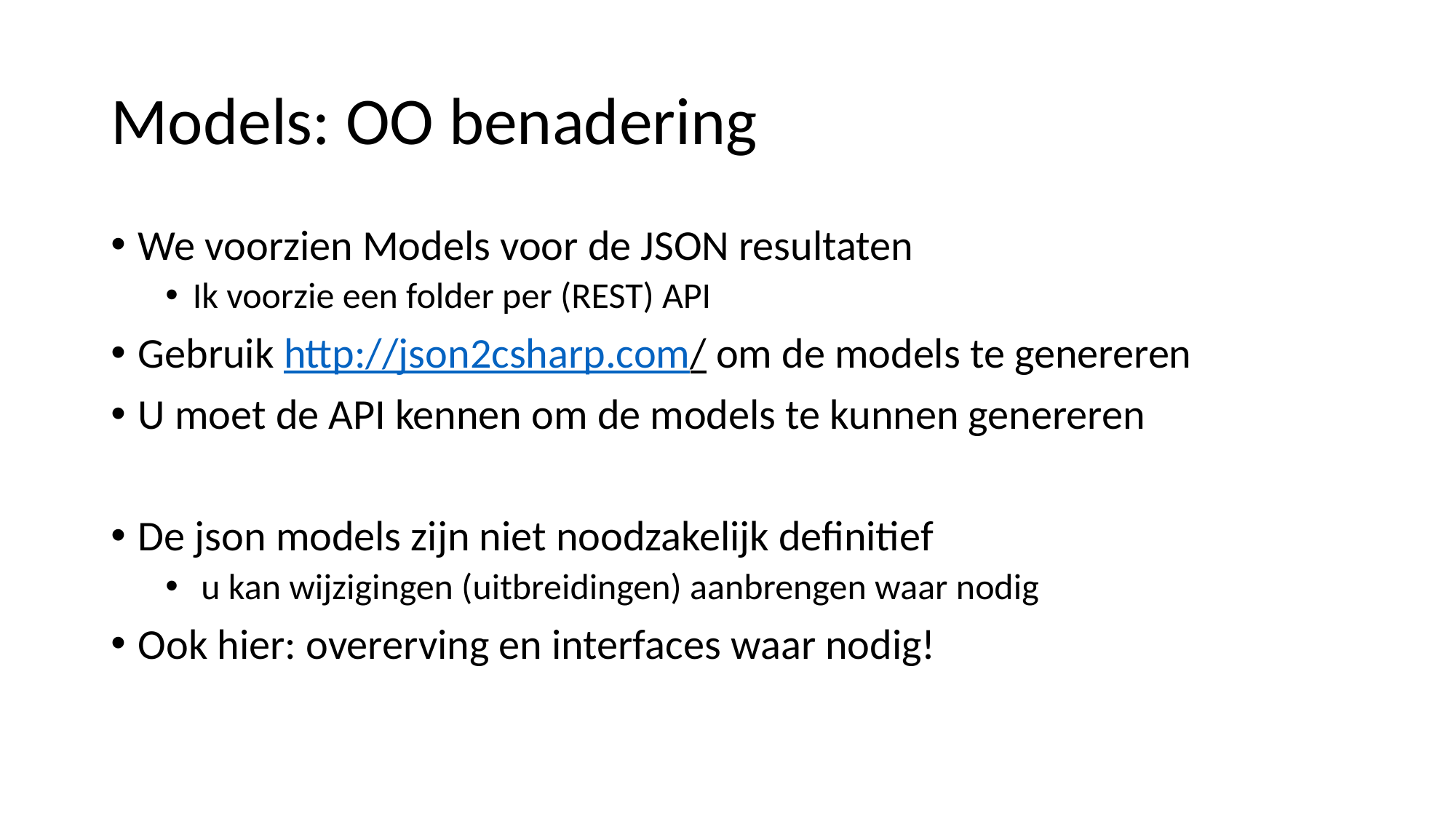

# Models: OO benadering
We voorzien Models voor de JSON resultaten
Ik voorzie een folder per (REST) API
Gebruik http://json2csharp.com/ om de models te genereren
U moet de API kennen om de models te kunnen genereren

De json models zijn niet noodzakelijk definitief
 u kan wijzigingen (uitbreidingen) aanbrengen waar nodig
Ook hier: overerving en interfaces waar nodig!